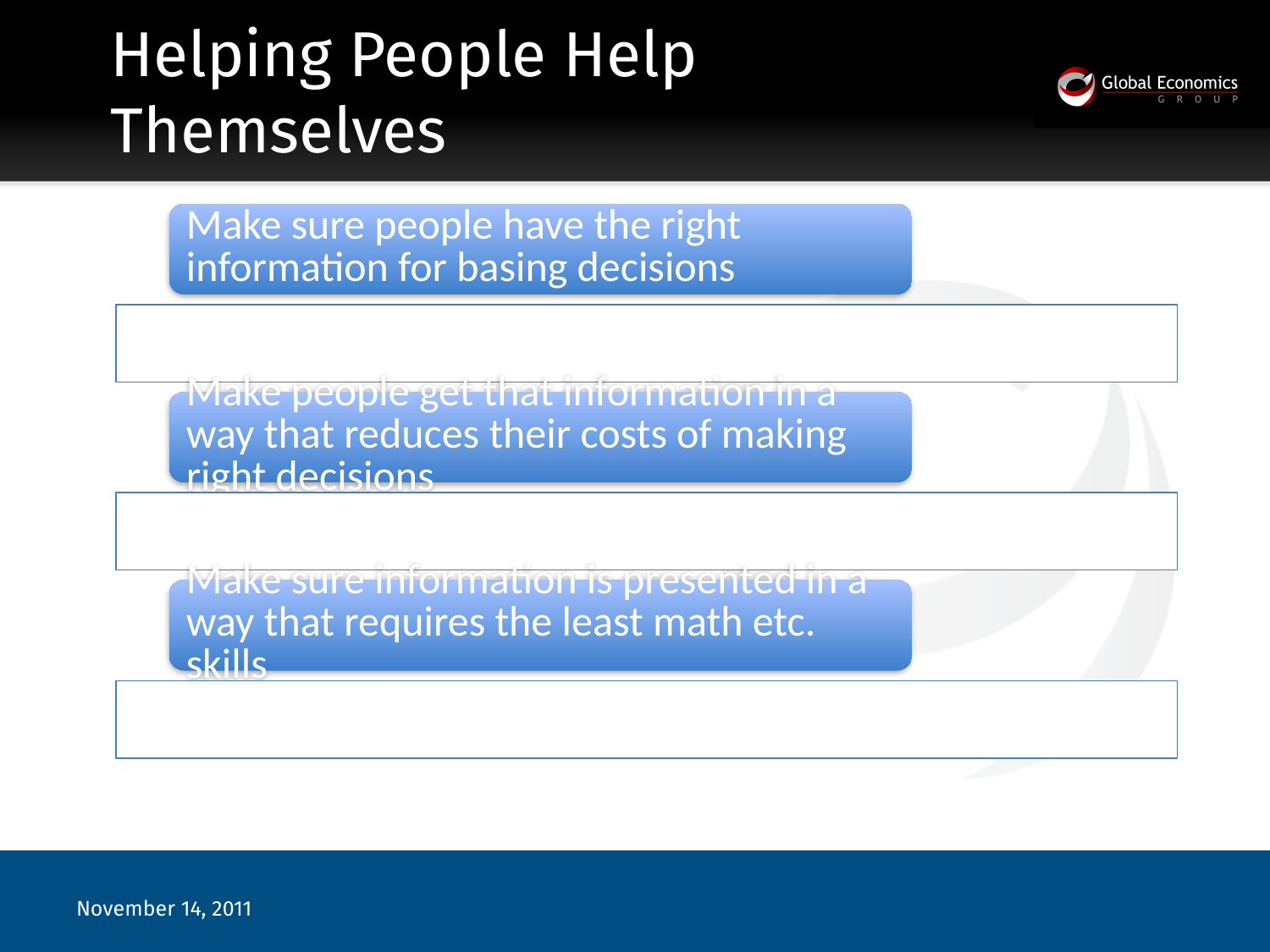

# Helping People Help Themselves
Make sure people have the right information for basing decisions
Make people get that information in a way that reduces their costs of making right decisions
Make sure information is presented in a way that requires the least math etc. skills
November 14, 2011